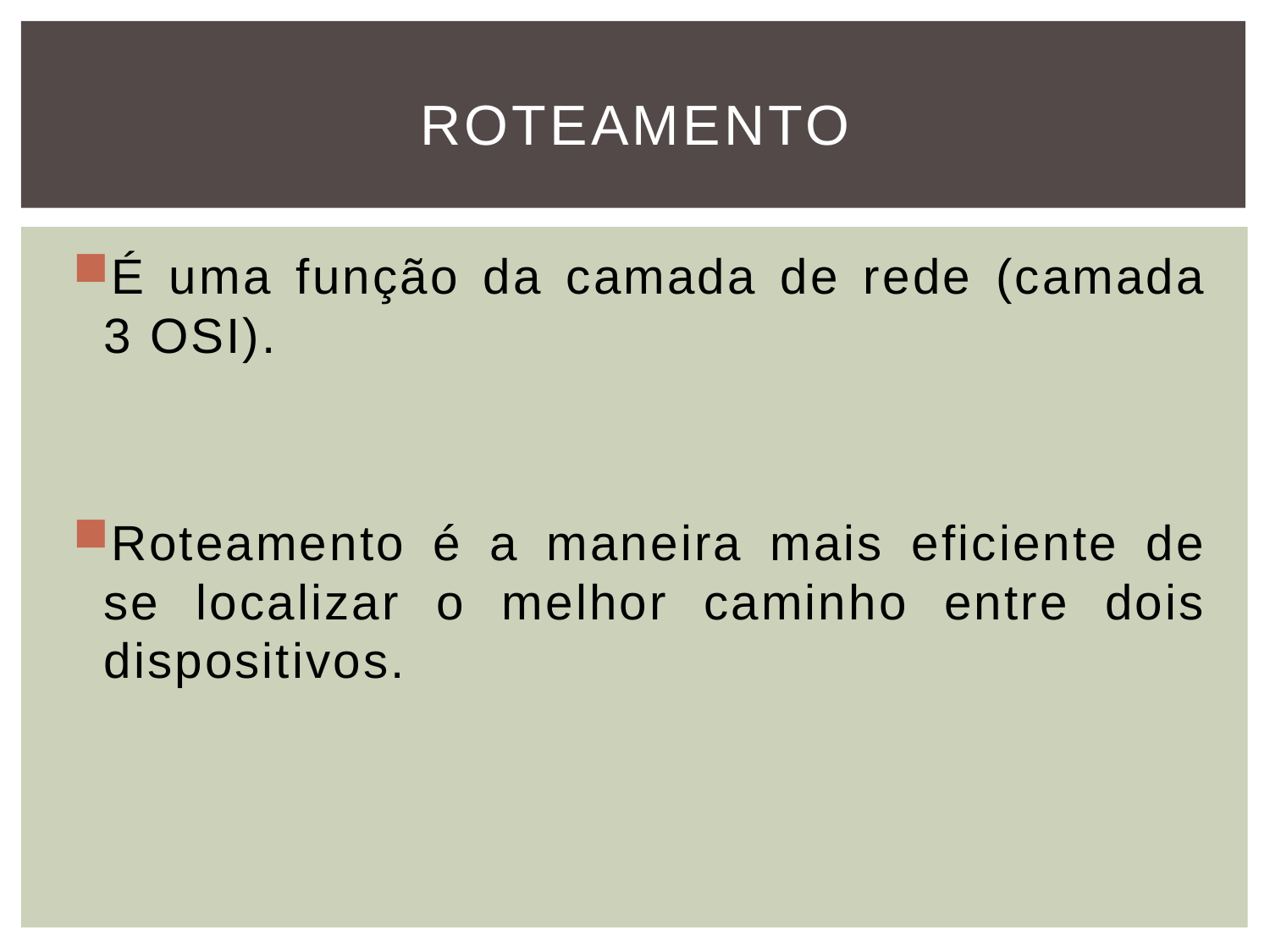

# ROTEAMENTO
É uma função da camada de rede (camada 3 OSI).

Roteamento é a maneira mais eficiente de se localizar o melhor caminho entre dois dispositivos.